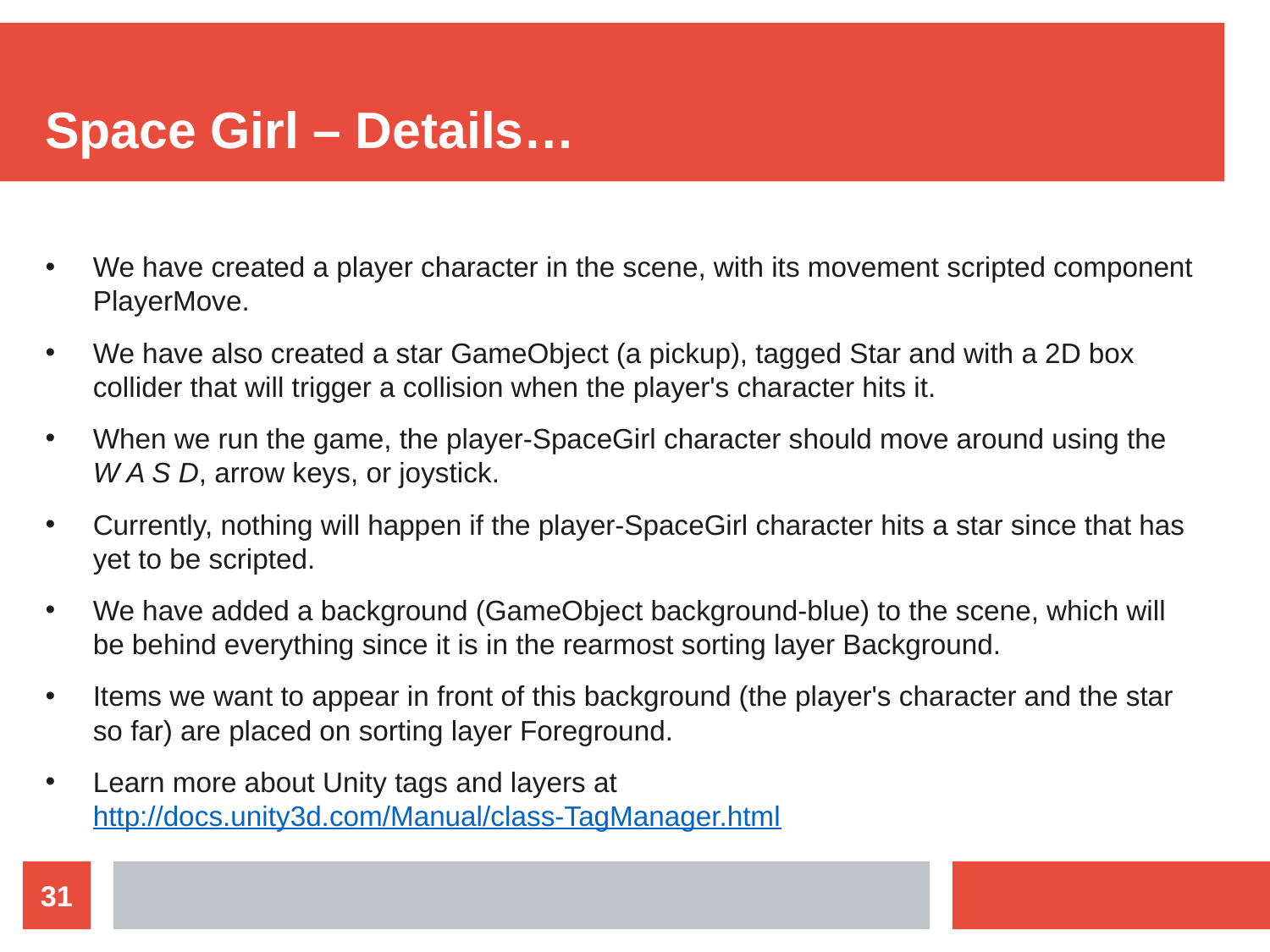

# Space Girl – Details…
We have created a player character in the scene, with its movement scripted component PlayerMove.
We have also created a star GameObject (a pickup), tagged Star and with a 2D box collider that will trigger a collision when the player's character hits it.
When we run the game, the player-SpaceGirl character should move around using the W A S D, arrow keys, or joystick.
Currently, nothing will happen if the player-SpaceGirl character hits a star since that has yet to be scripted.
We have added a background (GameObject background-blue) to the scene, which will be behind everything since it is in the rearmost sorting layer Background.
Items we want to appear in front of this background (the player's character and the star so far) are placed on sorting layer Foreground.
Learn more about Unity tags and layers at http://docs.unity3d.com/Manual/class-TagManager.html
31